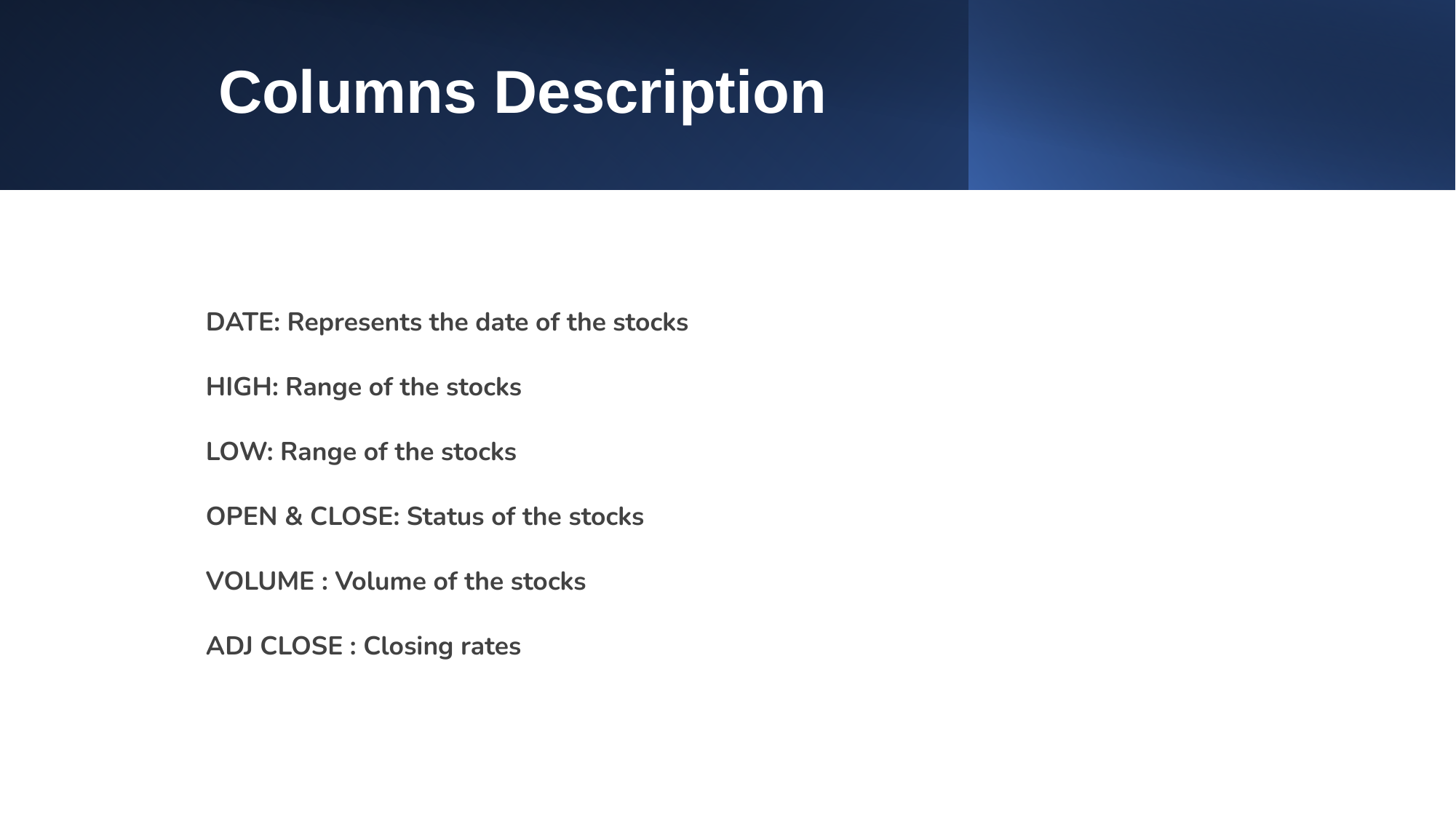

# Columns Description
DATE: Represents the date of the stocks
HIGH: Range of the stocks
LOW: Range of the stocks
OPEN & CLOSE: Status of the stocks
VOLUME : Volume of the stocks
ADJ CLOSE : Closing rates